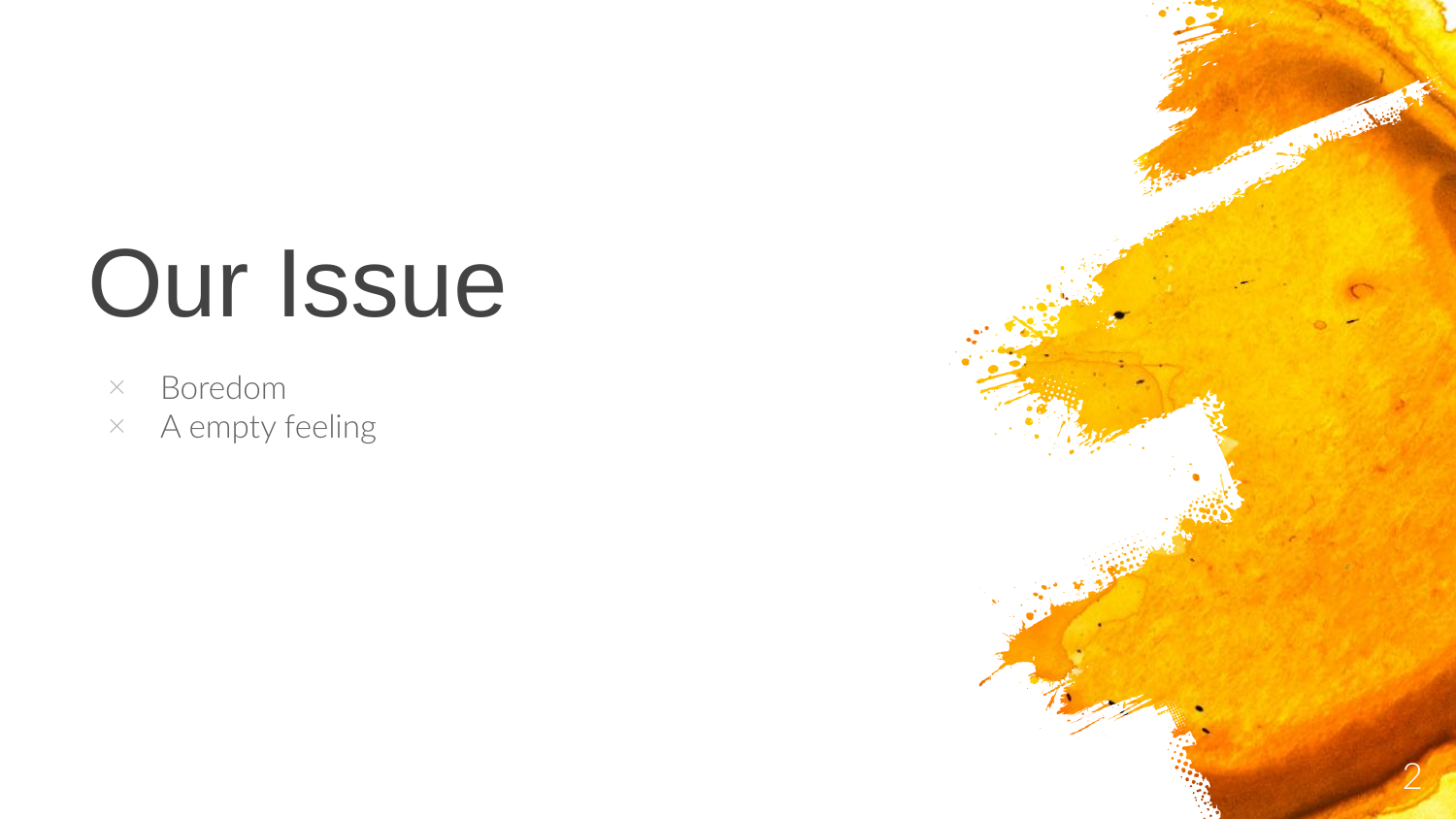

# Our Issue
Boredom
A empty feeling
2